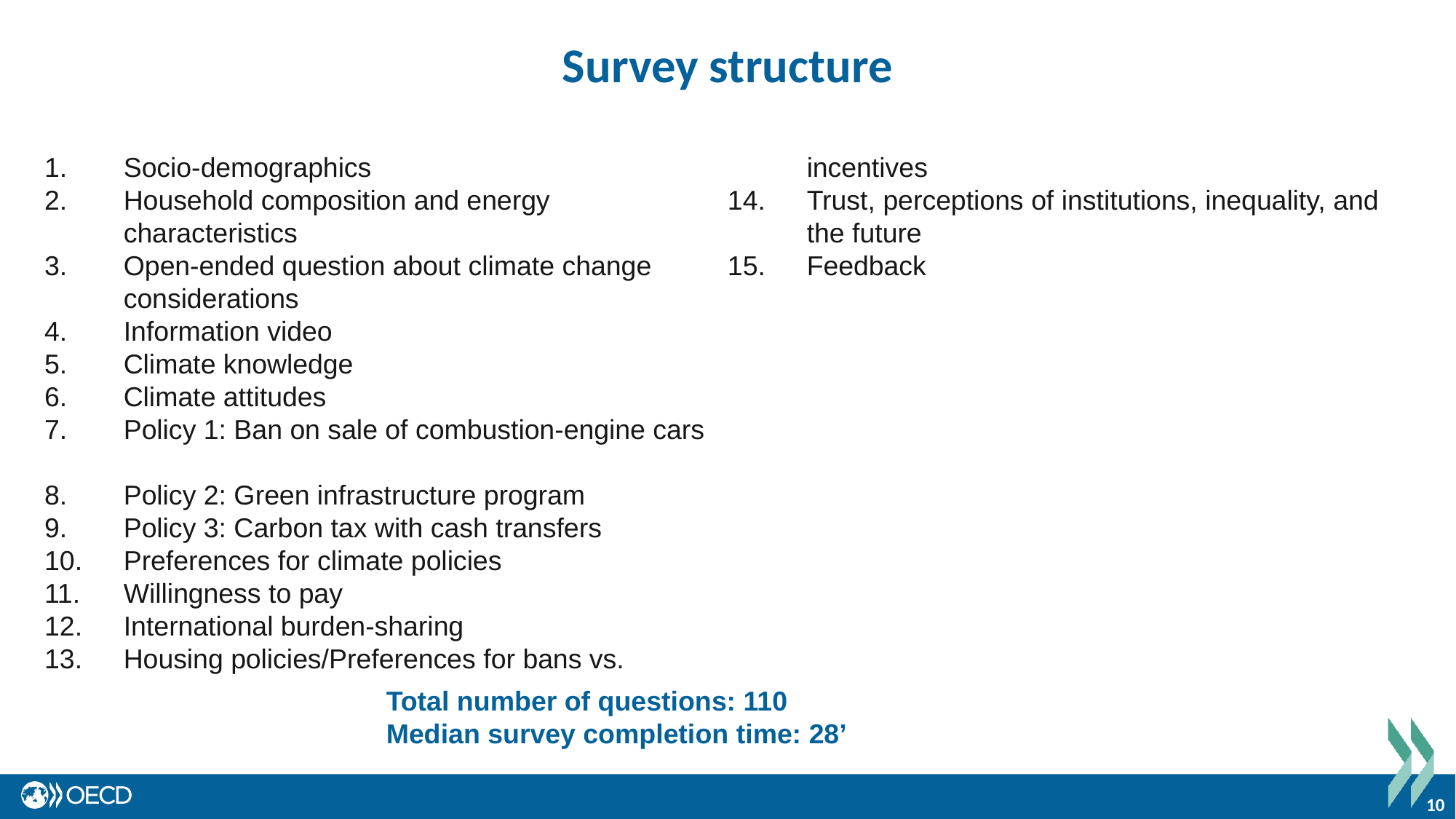

Survey structure
Socio-demographics
Household composition and energy characteristics
Open-ended question about climate change considerations
Information video
Climate knowledge
Climate attitudes
Policy 1: Ban on sale of combustion-engine cars

Policy 2: Green infrastructure program
Policy 3: Carbon tax with cash transfers
Preferences for climate policies
Willingness to pay
International burden-sharing
Housing policies/Preferences for bans vs. incentives
Trust, perceptions of institutions, inequality, and the future
Feedback
Total number of questions: 110
Median survey completion time: 28’